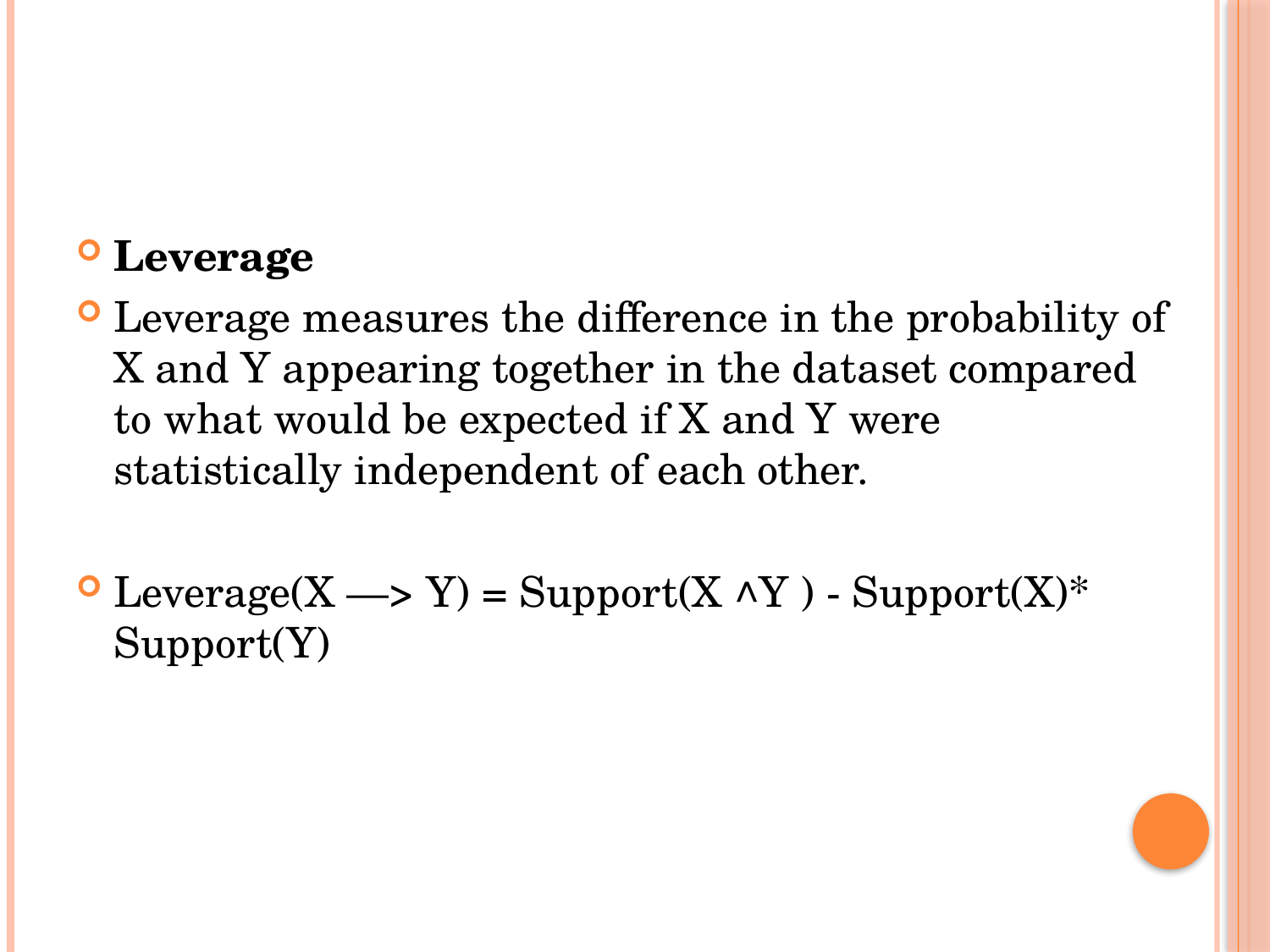

#
Leverage
Leverage measures the difference in the probability of X and Y appearing together in the dataset compared to what would be expected if X and Y were statistically independent of each other.

Leverage(X —> Y) = Support(X ˄Y ) - Support(X)* Support(Y)